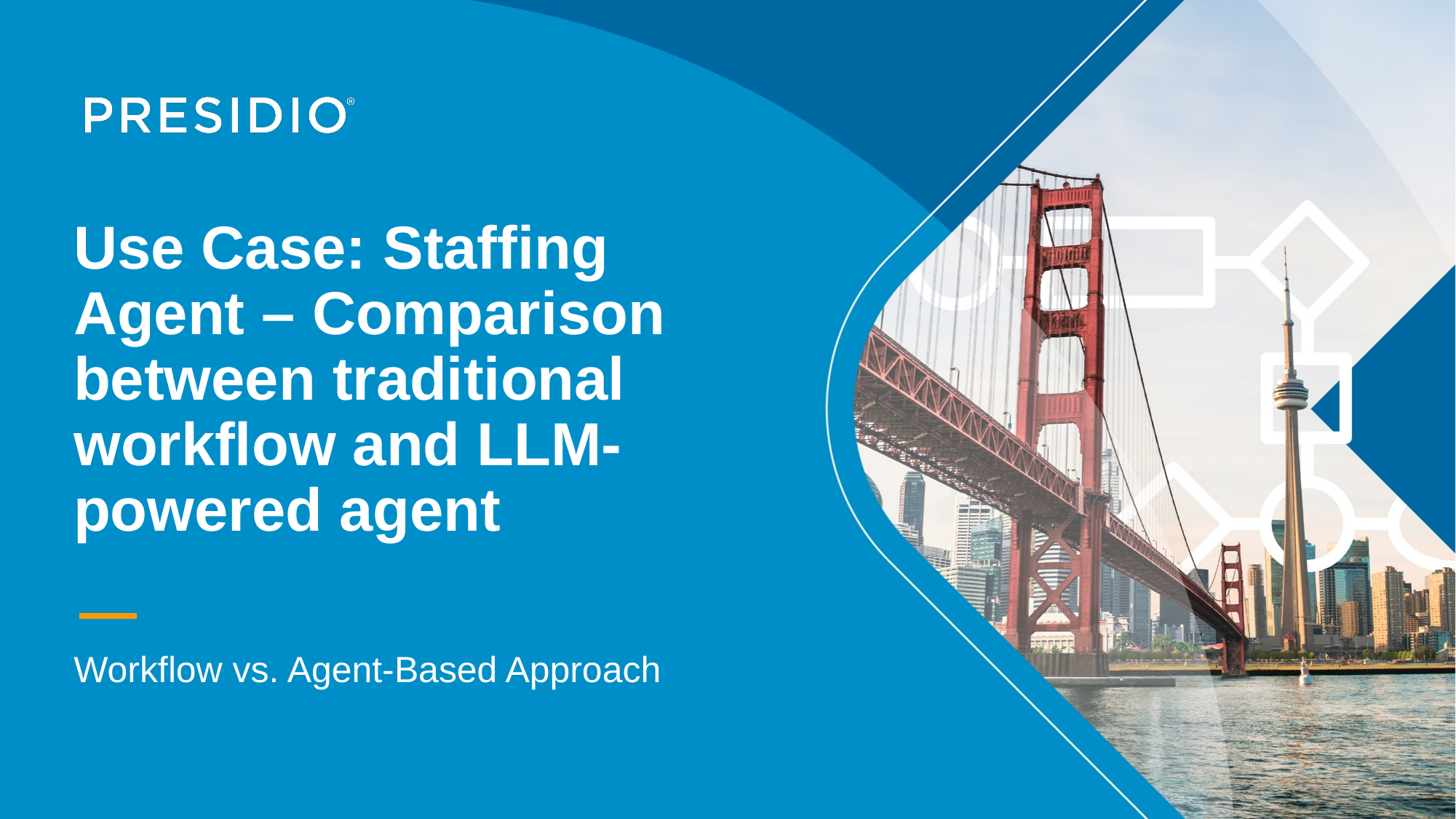

# Use Case: Staffing Agent – Comparison between traditional workflow and LLM-powered agent
Workflow vs. Agent-Based Approach